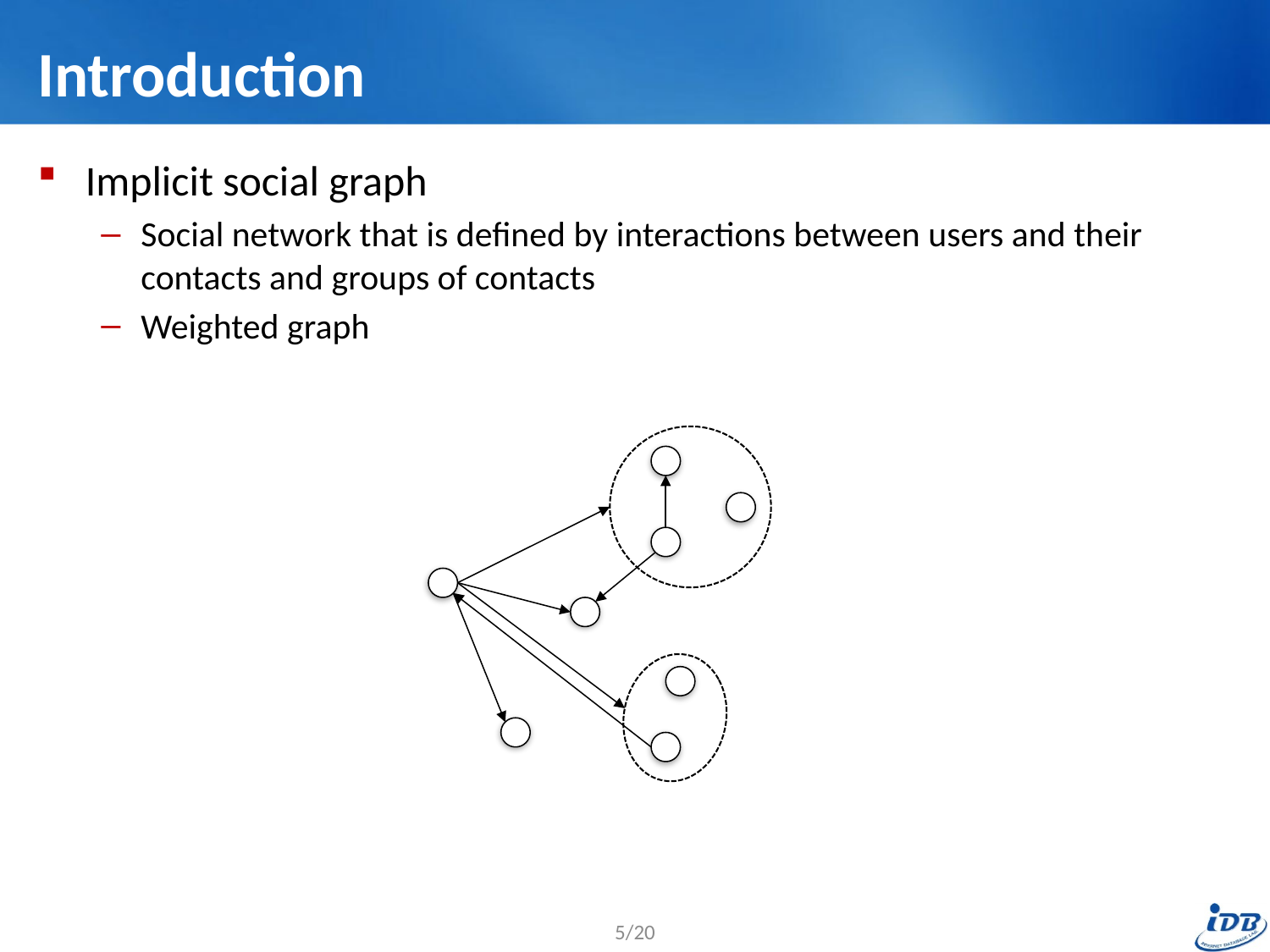

# Introduction
Implicit social graph
Social network that is defined by interactions between users and their
contacts and groups of contacts
Weighted graph

5/20